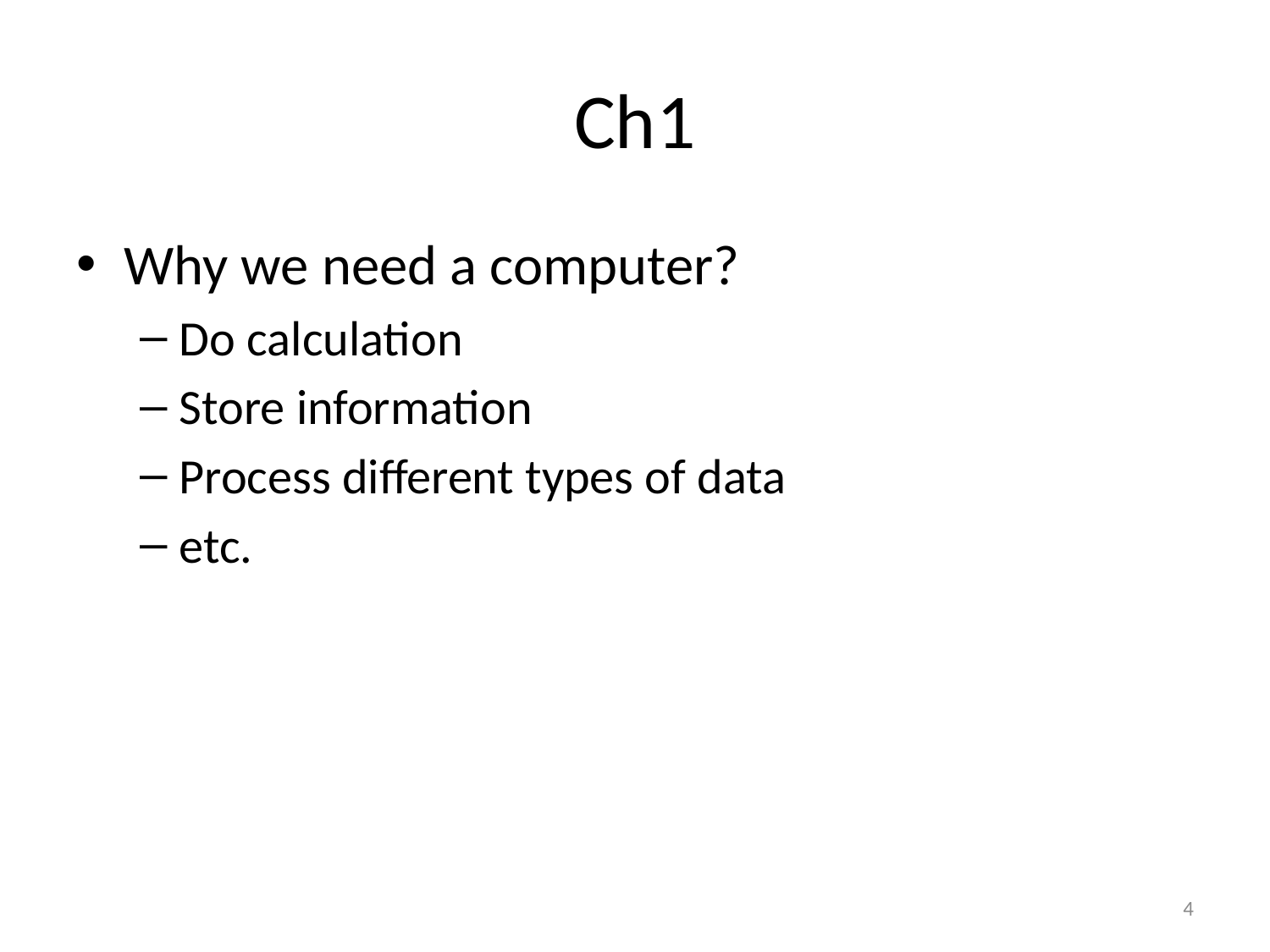

# Ch1
Why we need a computer?
Do calculation
Store information
Process different types of data
etc.

4